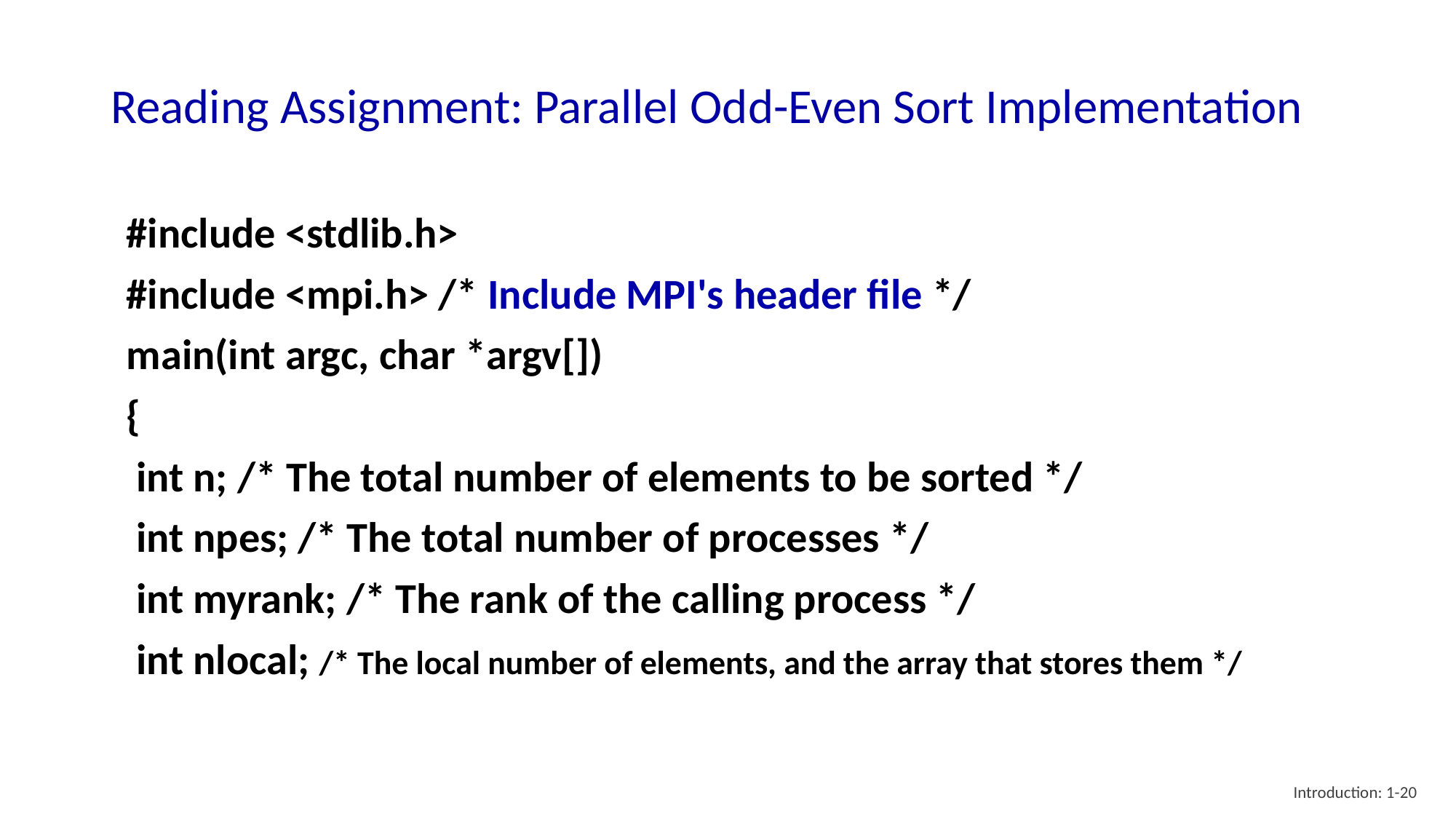

# Reading Assignment: Parallel Odd-Even Sort Implementation
#include <stdlib.h>
#include <mpi.h> /* Include MPI's header file */
main(int argc, char *argv[])
{
 int n; /* The total number of elements to be sorted */
 int npes; /* The total number of processes */
 int myrank; /* The rank of the calling process */
 int nlocal; /* The local number of elements, and the array that stores them */
Introduction: 1-20